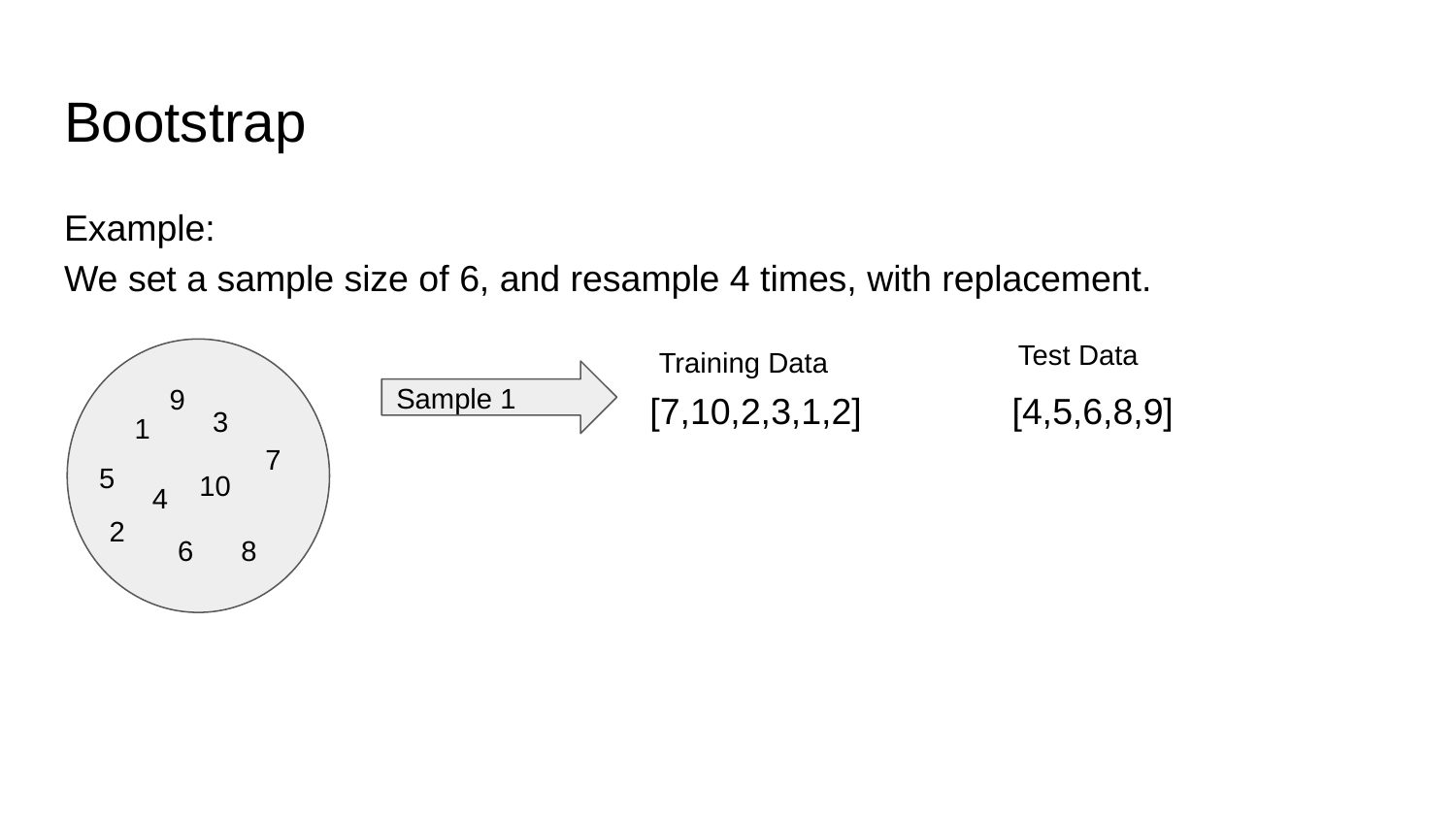

# Bootstrap
Example:
We set a sample size of 6, and resample 4 times, with replacement.

Test Data
Training Data

Sample 1
9
[7,10,2,3,1,2] 	       [4,5,6,8,9]
3
1
7
5
10
4
2
6
8